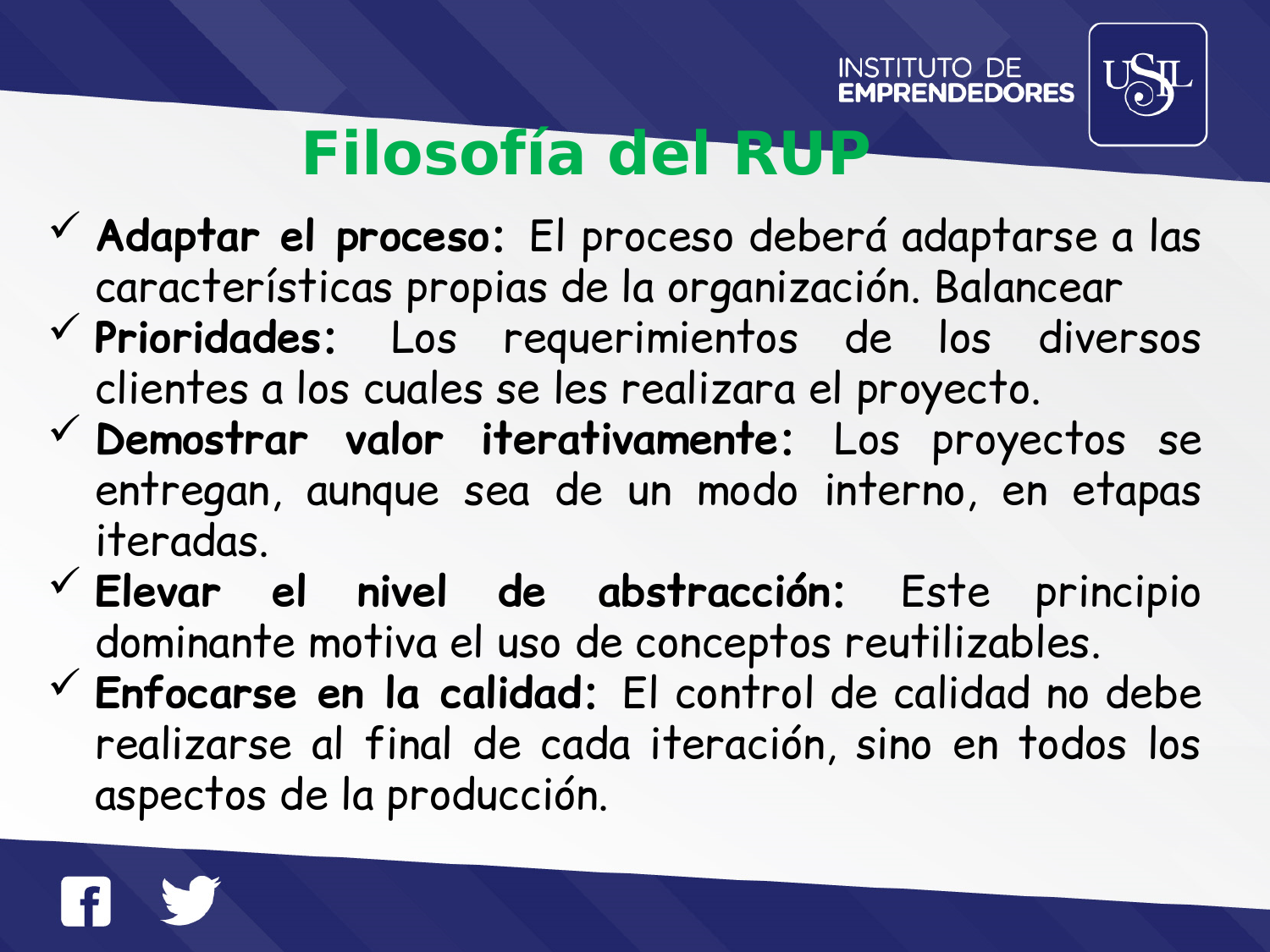

Filosofía del RUP

Adaptar el proceso: El proceso deberá adaptarse a las características propias de la organización. Balancear
Prioridades: Los requerimientos de los diversos clientes a los cuales se les realizara el proyecto.
Demostrar valor iterativamente: Los proyectos se entregan, aunque sea de un modo interno, en etapas iteradas.
Elevar el nivel de abstracción: Este principio dominante motiva el uso de conceptos reutilizables.
Enfocarse en la calidad: El control de calidad no debe realizarse al final de cada iteración, sino en todos los aspectos de la producción.